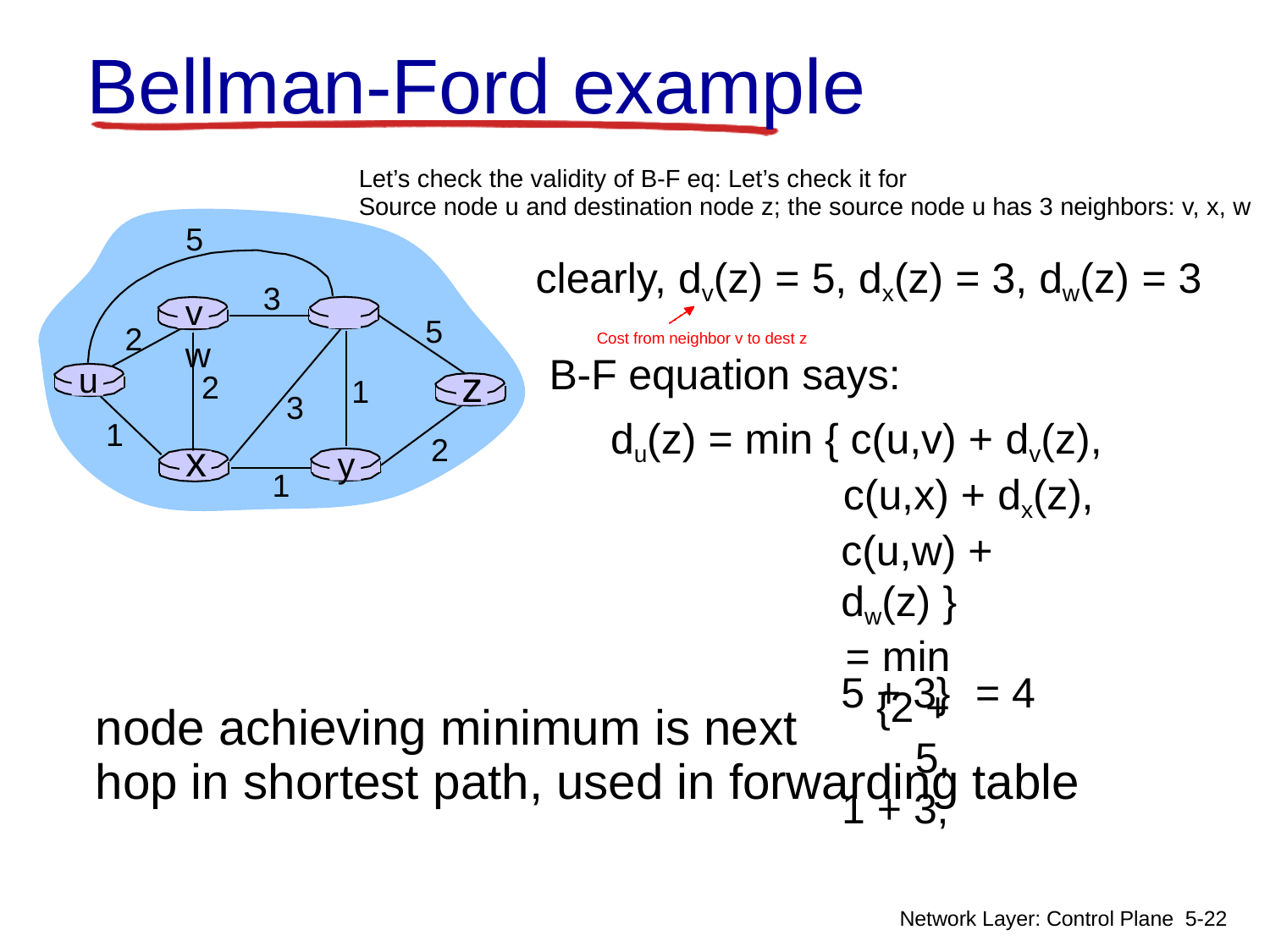

# Bellman-Ford example

Let’s check the validity of B-F eq: Let’s check it for
Source node u and destination node z; the source node u has 3 neighbors: v, x, w
5

clearly, dv(z) = 5, dx(z) = 3, dw(z) = 3
Cost from neighbor v to dest z

3
v	w

5

2

B-F equation says:
du(z) = min { c(u,v) + dv(z),
c(u,x) + dx(z),
c(u,w) + dw(z) }
= min {2 + 5,
1 + 3,
u
z

2

1

3

1
2
x
y

1

5 + 3}	= 4
node achieving minimum is next
hop in shortest path, used in forwarding table
Network Layer: Control Plane 5-22